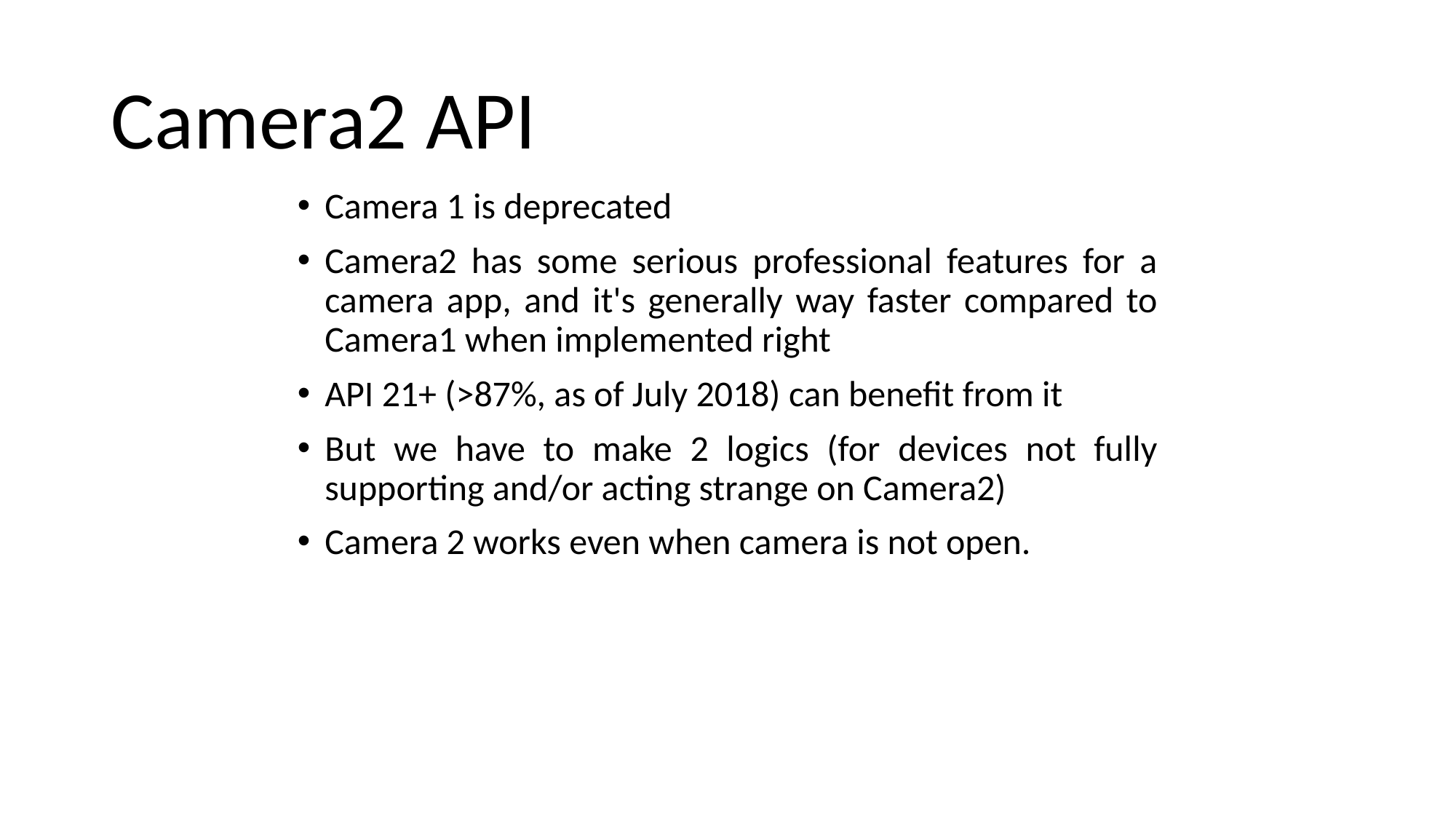

# Camera2 API
Camera 1 is deprecated
Camera2 has some serious professional features for a camera app, and it's generally way faster compared to Camera1 when implemented right
API 21+ (>87%, as of July 2018) can benefit from it
But we have to make 2 logics (for devices not fully supporting and/or acting strange on Camera2)
Camera 2 works even when camera is not open.